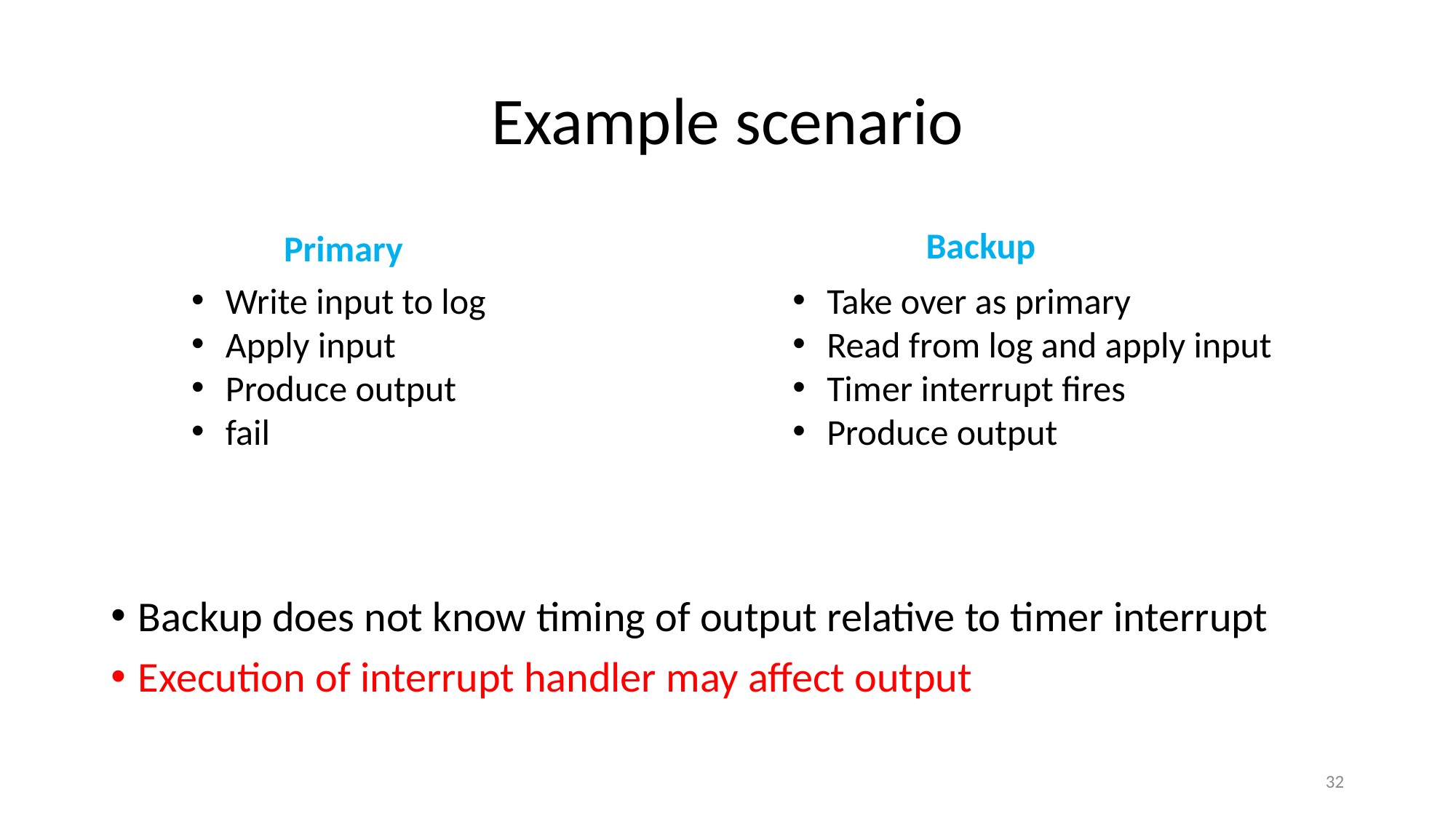

# Example scenario
Backup

Backup does not know timing of output relative to timer interrupt
Execution of interrupt handler may affect output
Primary
Write input to log
Apply input
Produce output
fail
Take over as primary
Read from log and apply input
Timer interrupt fires
Produce output
32